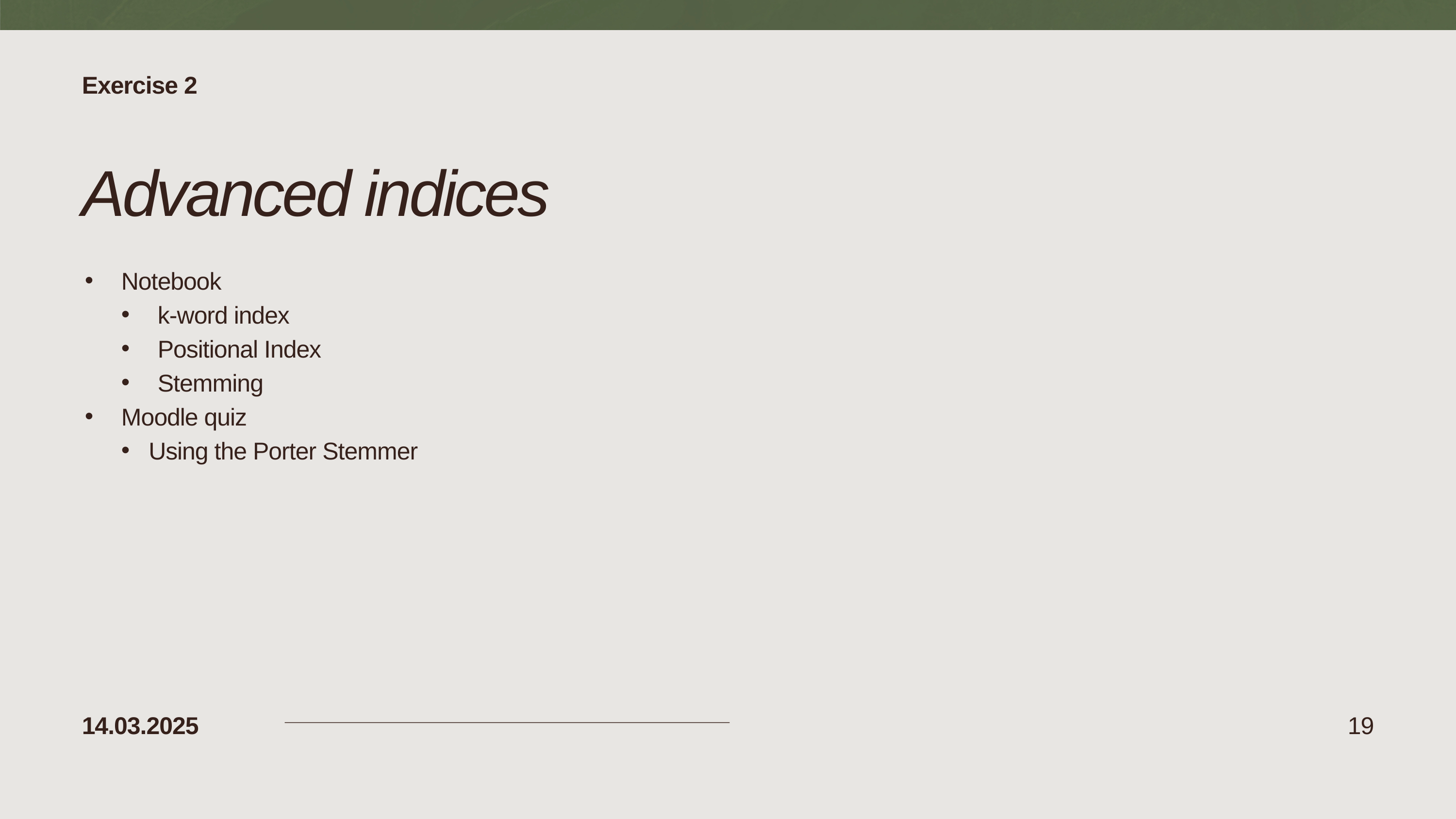

Exercise 2
Advanced indices
Notebook
k-word index
Positional Index
Stemming
Moodle quiz
Using the Porter Stemmer
14.03.2025
19